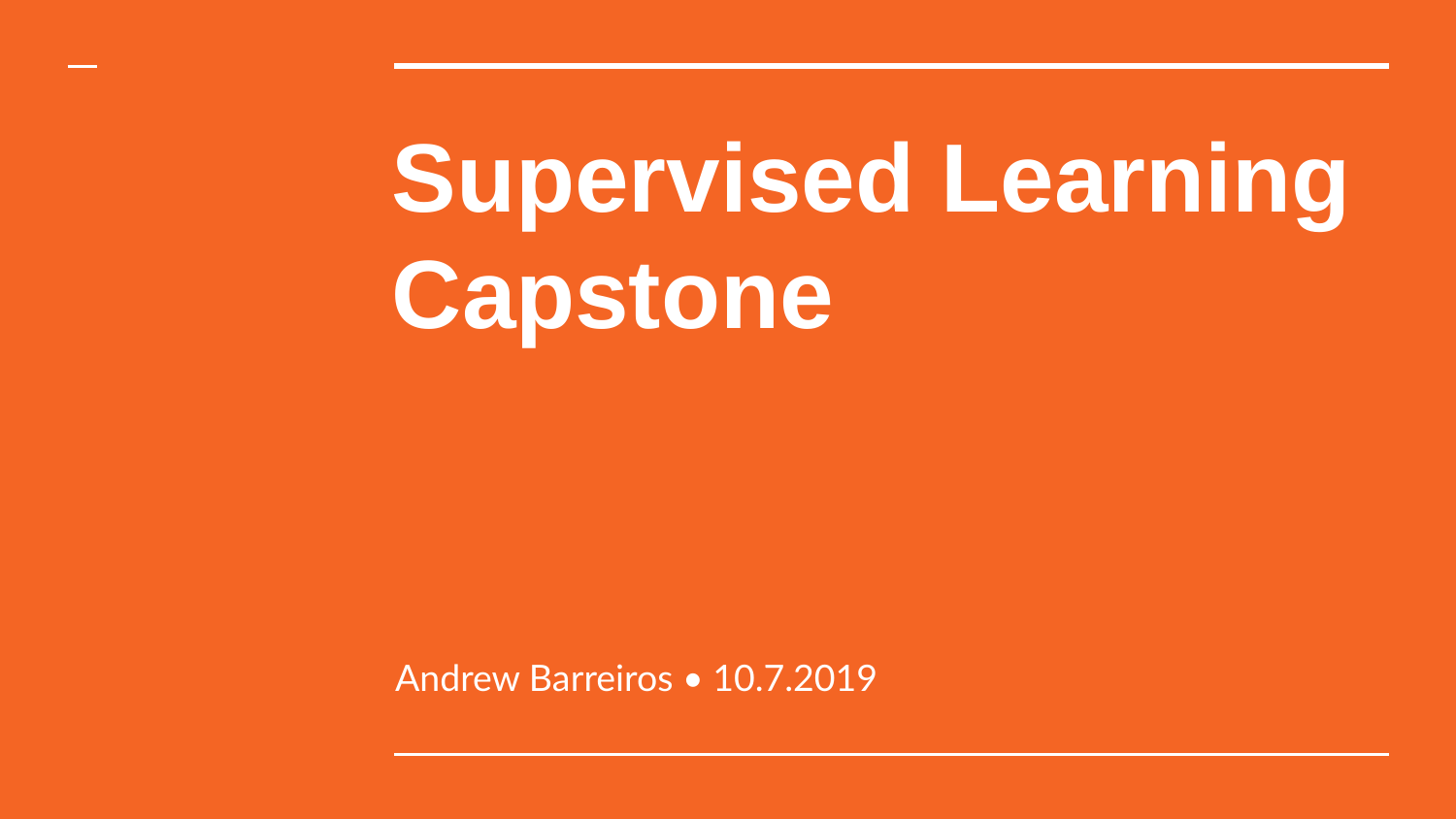

# Supervised Learning Capstone
Andrew Barreiros • 10.7.2019